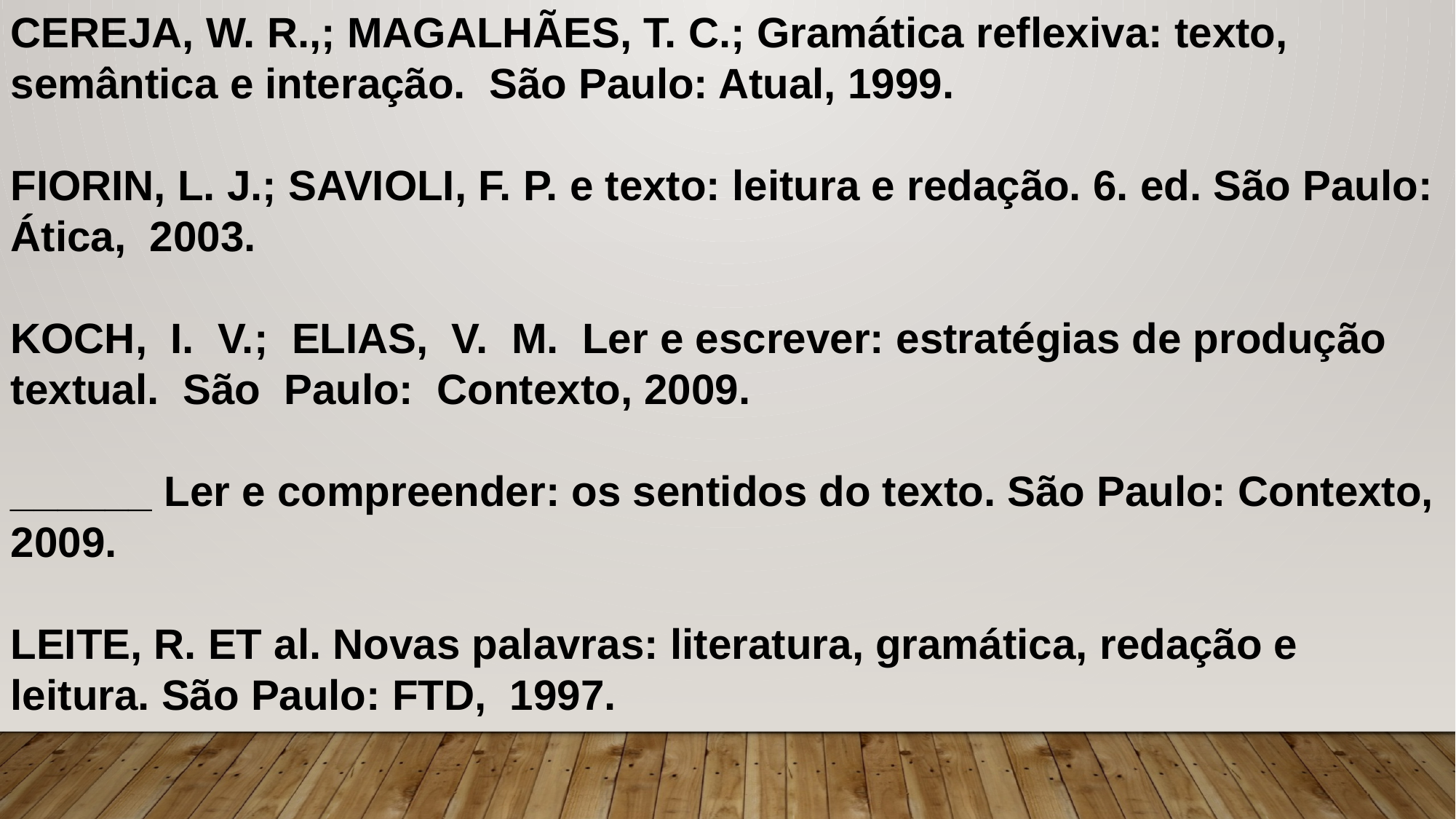

CEREJA, W. R.,; MAGALHÃES, T. C.; Gramática reflexiva: texto, semântica e interação.  São Paulo: Atual, 1999.

FIORIN, L. J.; SAVIOLI, F. P. e texto: leitura e redação. 6. ed. São Paulo: Ática,  2003.

KOCH,  I.  V.;  ELIAS,  V.  M.  Ler e escrever: estratégias de produção textual.  São  Paulo:  Contexto, 2009.

______ Ler e compreender: os sentidos do texto. São Paulo: Contexto, 2009.

LEITE, R. ET al. Novas palavras: literatura, gramática, redação e leitura. São Paulo: FTD,  1997.